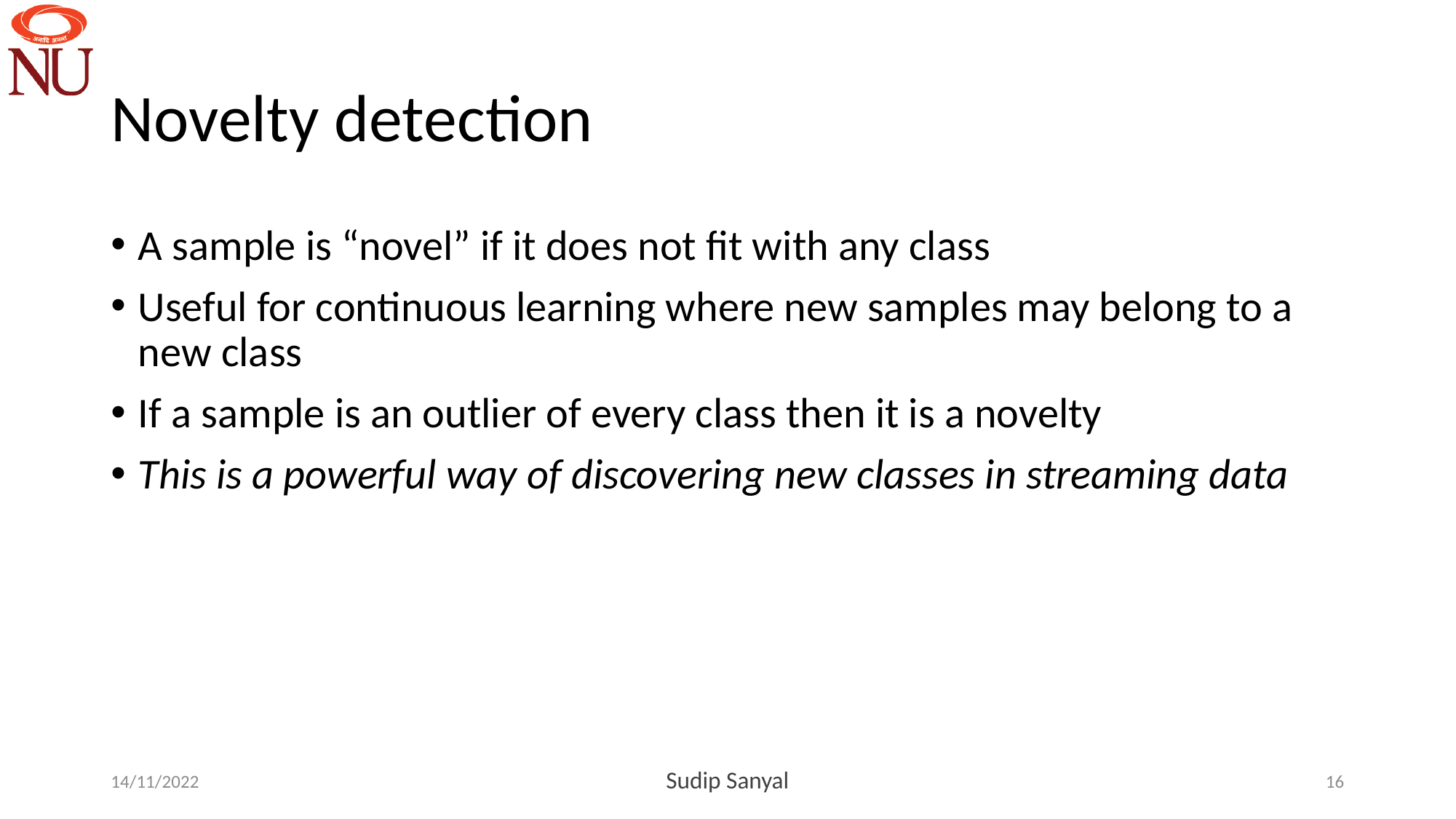

# Novelty detection
A sample is “novel” if it does not fit with any class
Useful for continuous learning where new samples may belong to a new class
If a sample is an outlier of every class then it is a novelty
This is a powerful way of discovering new classes in streaming data
14/11/2022
Sudip Sanyal
16